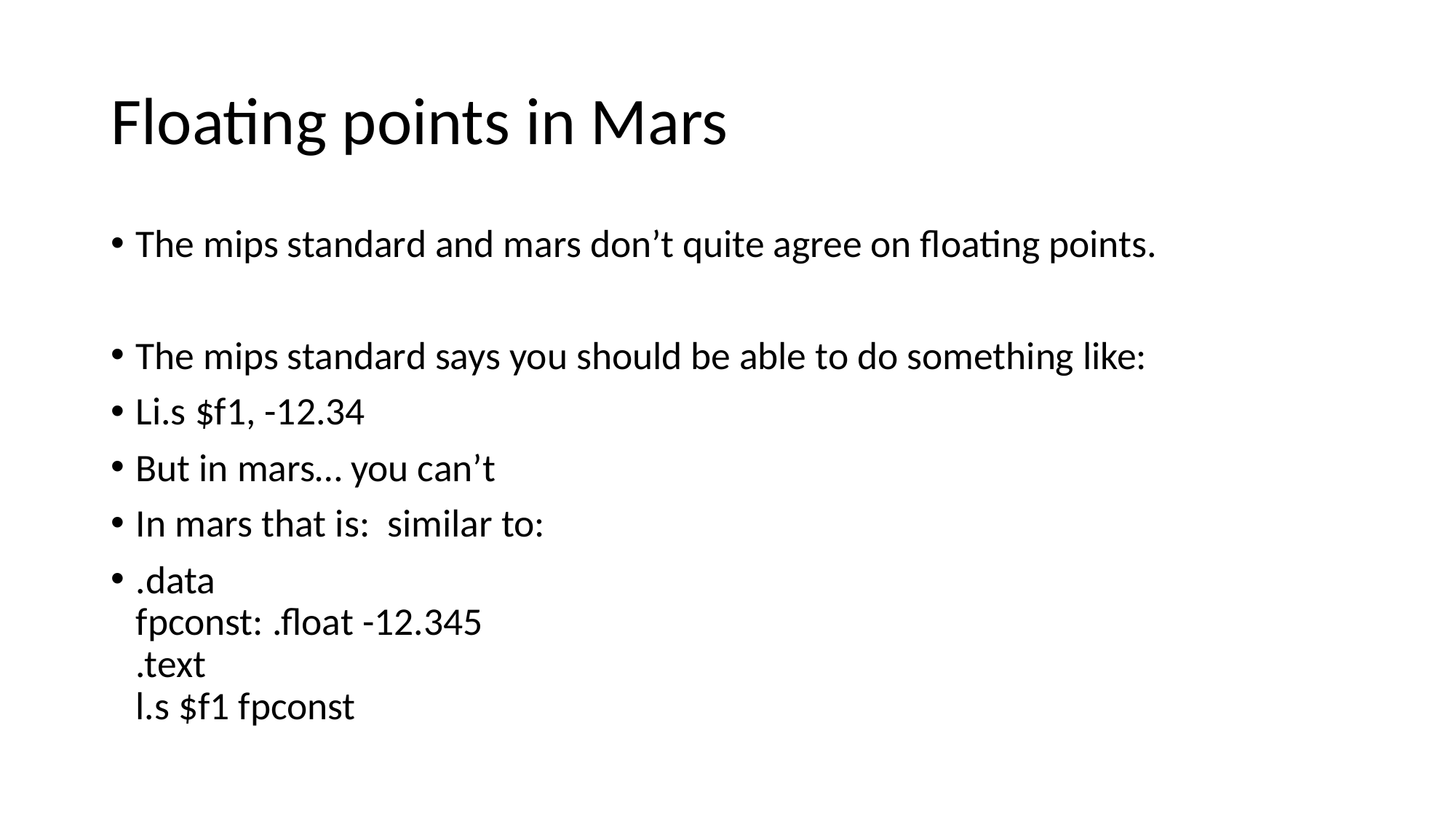

# Floating points in Mars
The mips standard and mars don’t quite agree on floating points.

The mips standard says you should be able to do something like:
Li.s $f1, -12.34
But in mars… you can’t
In mars that is:  similar to:
.data
fpconst: .float -12.345
.text
l.s $f1 fpconst